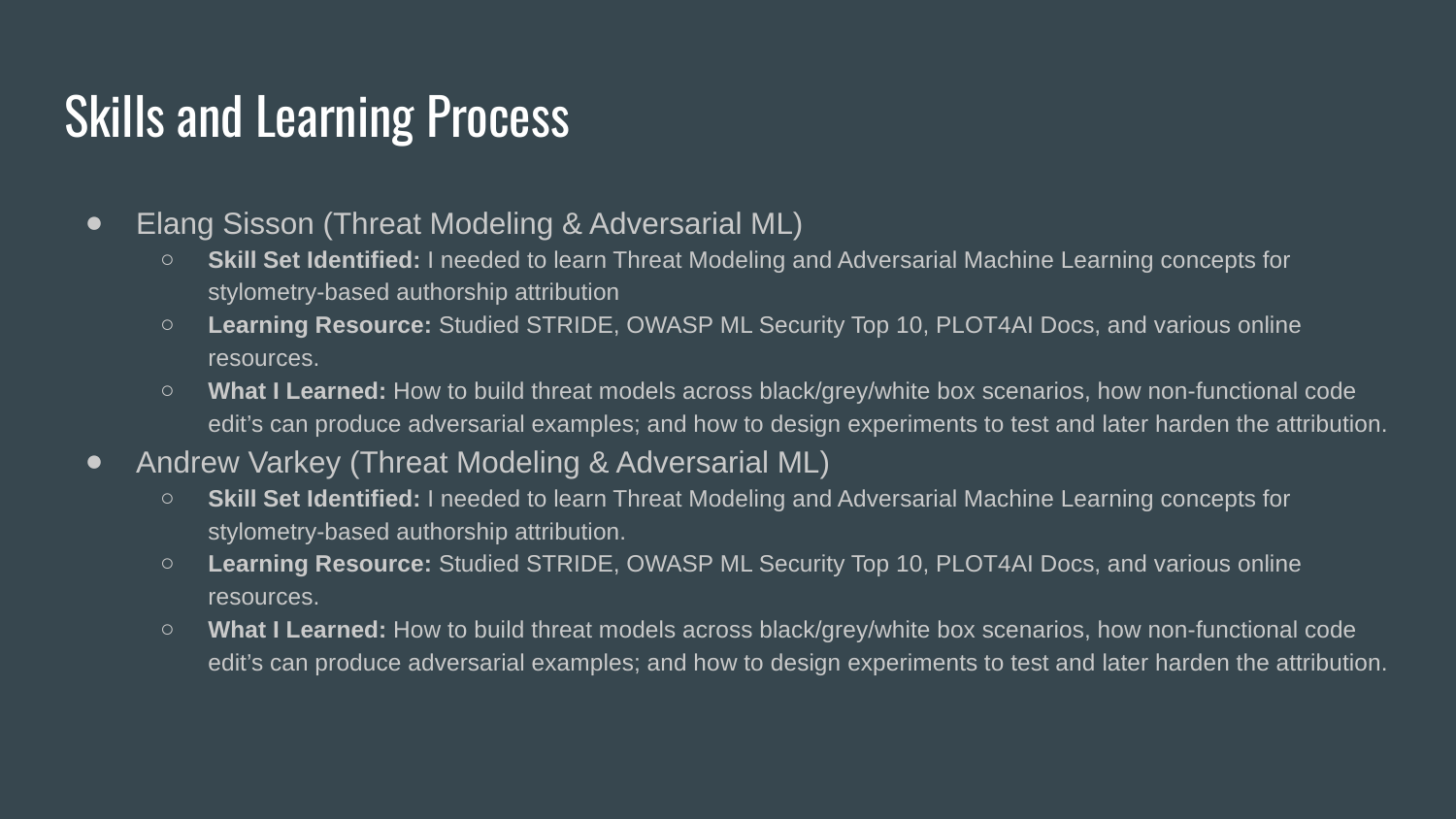

# Skills and Learning Process
Elang Sisson (Threat Modeling & Adversarial ML)
Skill Set Identified: I needed to learn Threat Modeling and Adversarial Machine Learning concepts for stylometry-based authorship attribution
Learning Resource: Studied STRIDE, OWASP ML Security Top 10, PLOT4AI Docs, and various online resources.
What I Learned: How to build threat models across black/grey/white box scenarios, how non-functional code edit’s can produce adversarial examples; and how to design experiments to test and later harden the attribution.
Andrew Varkey (Threat Modeling & Adversarial ML)
Skill Set Identified: I needed to learn Threat Modeling and Adversarial Machine Learning concepts for stylometry-based authorship attribution.
Learning Resource: Studied STRIDE, OWASP ML Security Top 10, PLOT4AI Docs, and various online resources.
What I Learned: How to build threat models across black/grey/white box scenarios, how non-functional code edit’s can produce adversarial examples; and how to design experiments to test and later harden the attribution.